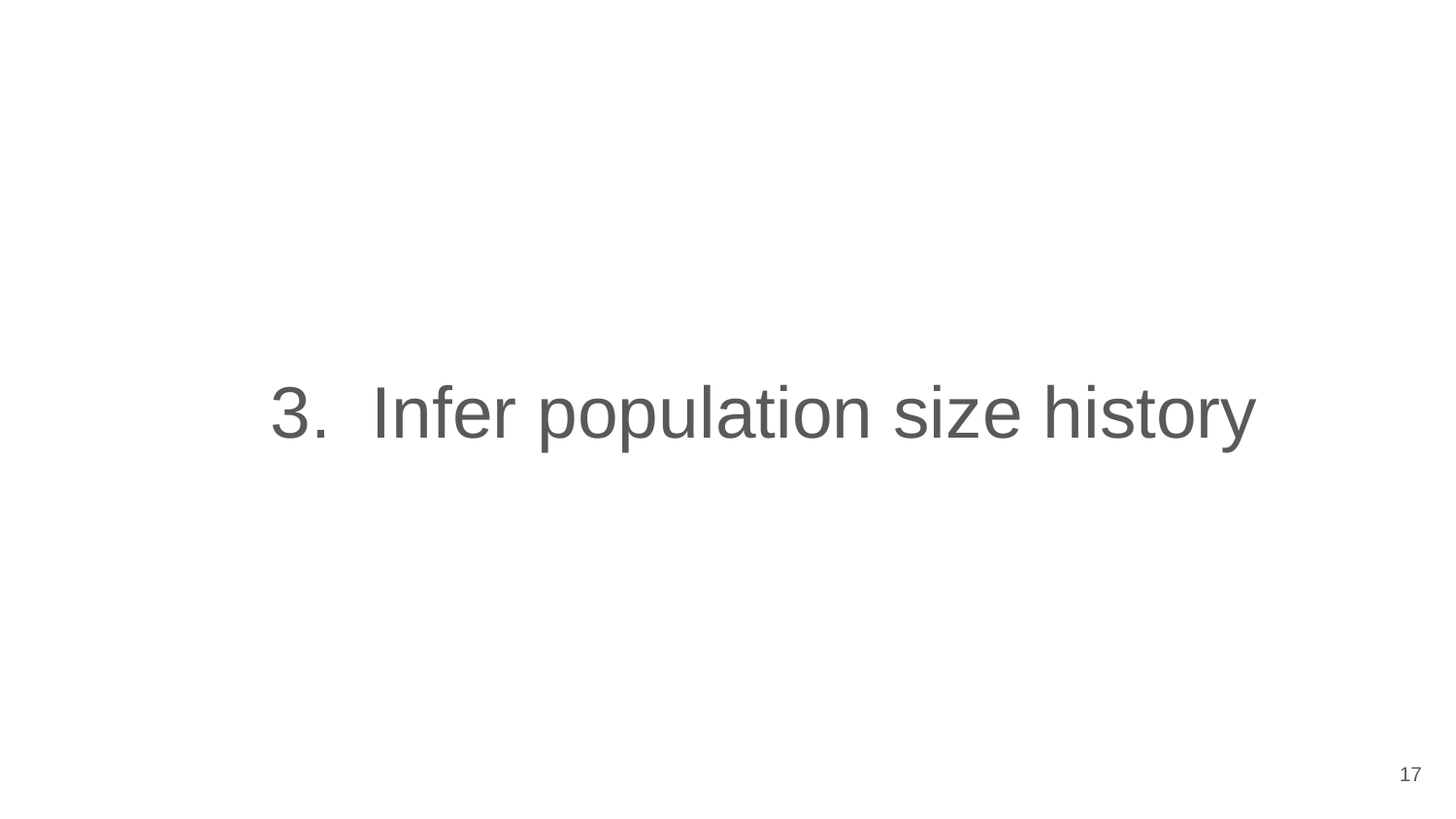

# 3.  Infer population size history
17